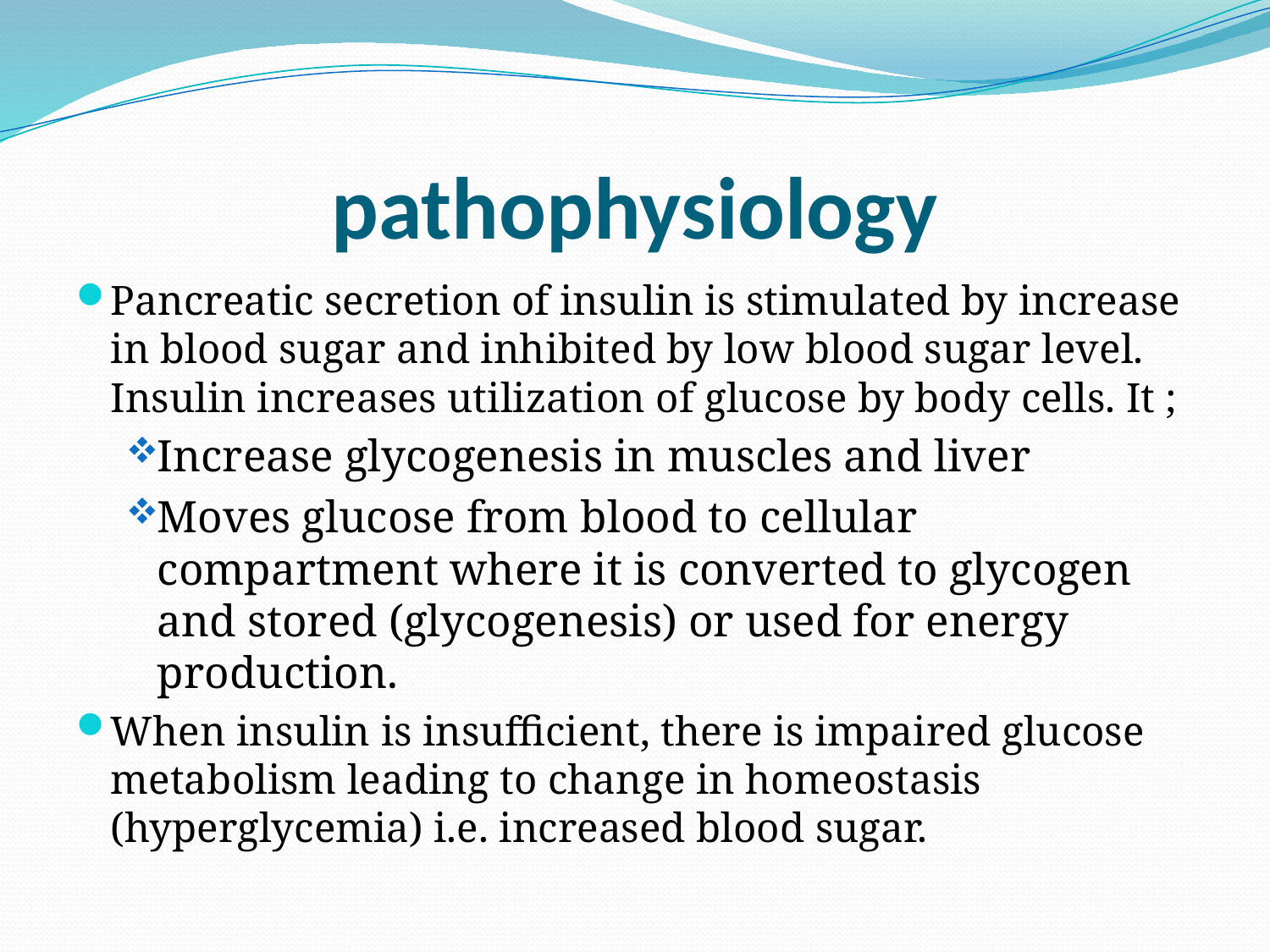

# pathophysiology
Pancreatic secretion of insulin is stimulated by increase in blood sugar and inhibited by low blood sugar level. Insulin increases utilization of glucose by body cells. It ;
Increase glycogenesis in muscles and liver
Moves glucose from blood to cellular compartment where it is converted to glycogen and stored (glycogenesis) or used for energy production.
When insulin is insufficient, there is impaired glucose metabolism leading to change in homeostasis (hyperglycemia) i.e. increased blood sugar.